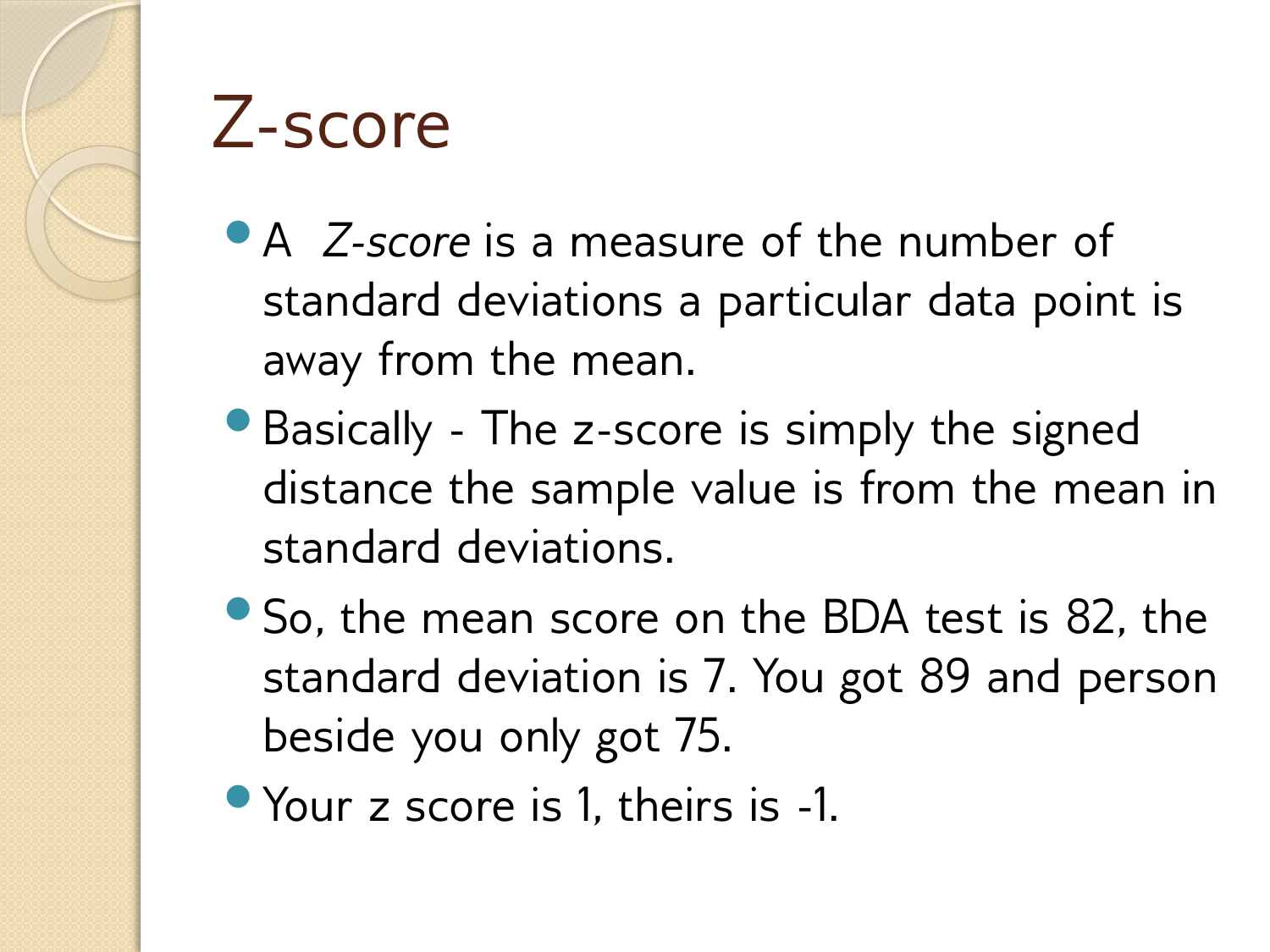

# Z-score
A  Z-score is a measure of the number of standard deviations a particular data point is away from the mean.
Basically - The z-score is simply the signed distance the sample value is from the mean in standard deviations.
So, the mean score on the BDA test is 82, the standard deviation is 7. You got 89 and person beside you only got 75.
Your z score is 1, theirs is -1.